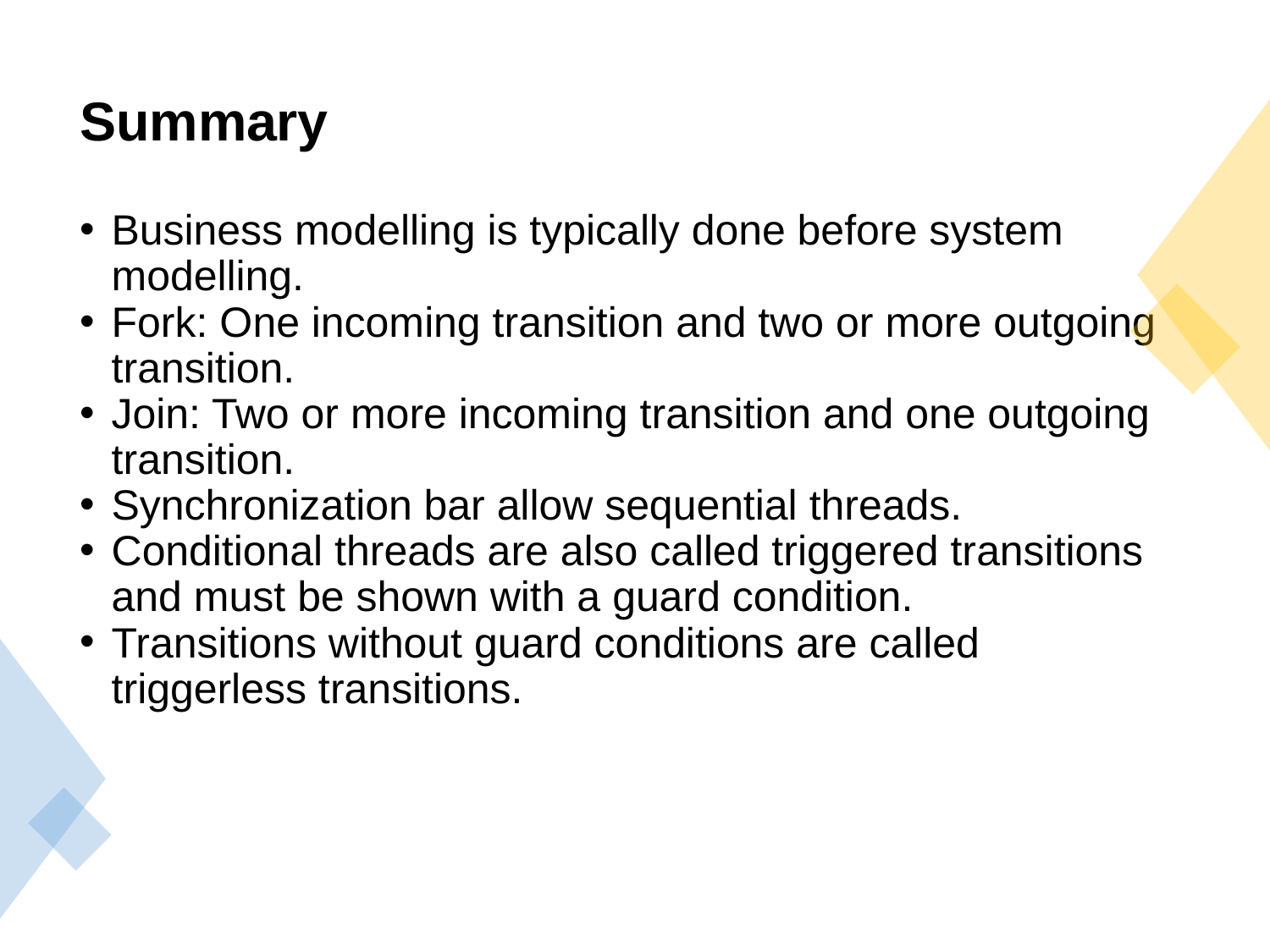

# Summary
Business modelling is typically done before system modelling.
Fork: One incoming transition and two or more outgoing transition.
Join: Two or more incoming transition and one outgoing transition.
Synchronization bar allow sequential threads.
Conditional threads are also called triggered transitions and must be shown with a guard condition.
Transitions without guard conditions are called triggerless transitions.